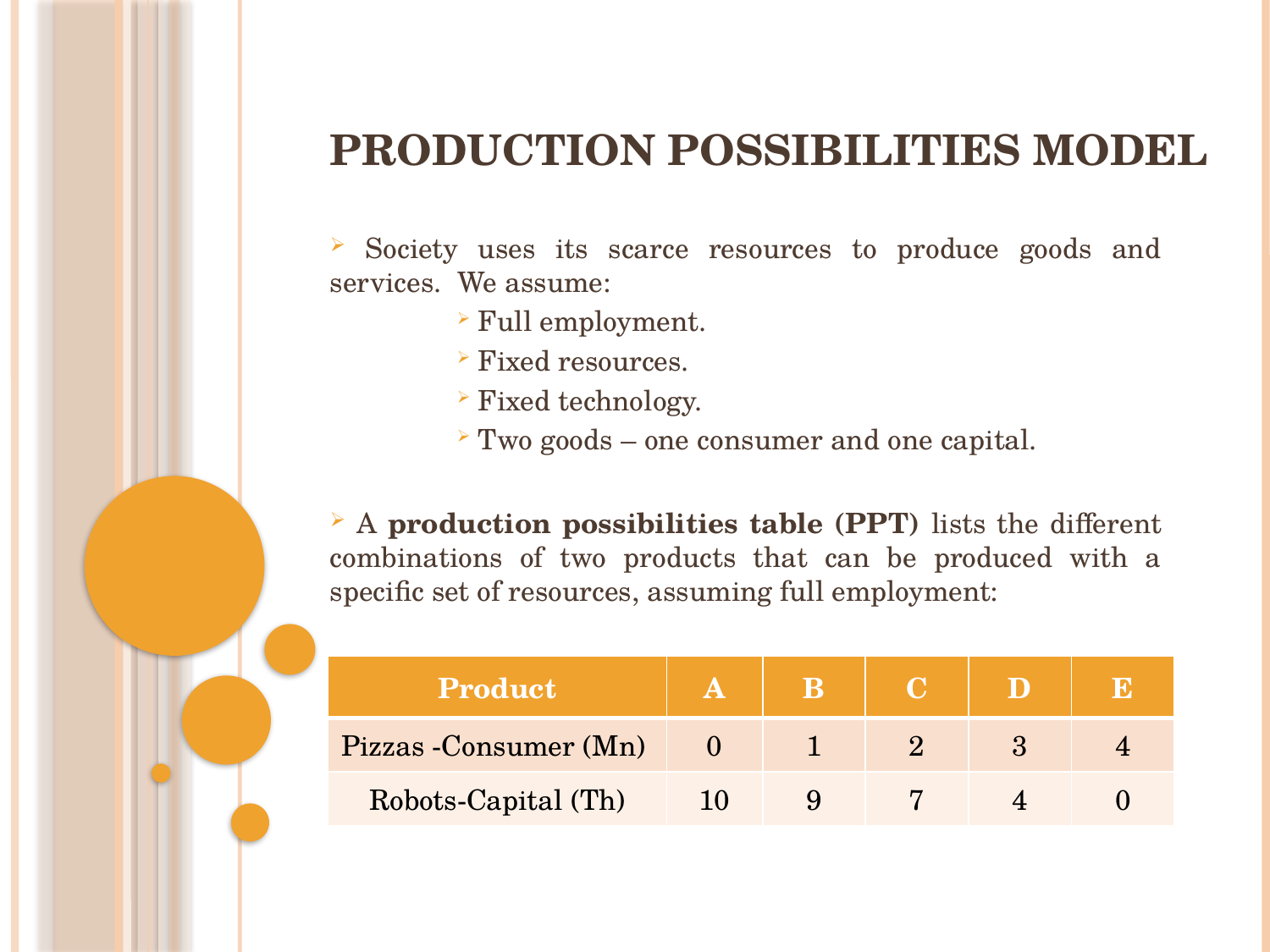

# Production Possibilities Model

 Society uses its scarce resources to produce goods and services.  We assume:
 Full employment.
 Fixed resources.
 Fixed technology.
 Two goods – one consumer and one capital.

 A production possibilities table (PPT) lists the different combinations of two products that can be produced with a specific set of resources, assuming full employment:

| Product | A | B | C | D | E |
| --- | --- | --- | --- | --- | --- |
| Pizzas -Consumer (Mn) | 0 | 1 | 2 | 3 | 4 |
| Robots-Capital (Th) | 10 | 9 | 7 | 4 | 0 |